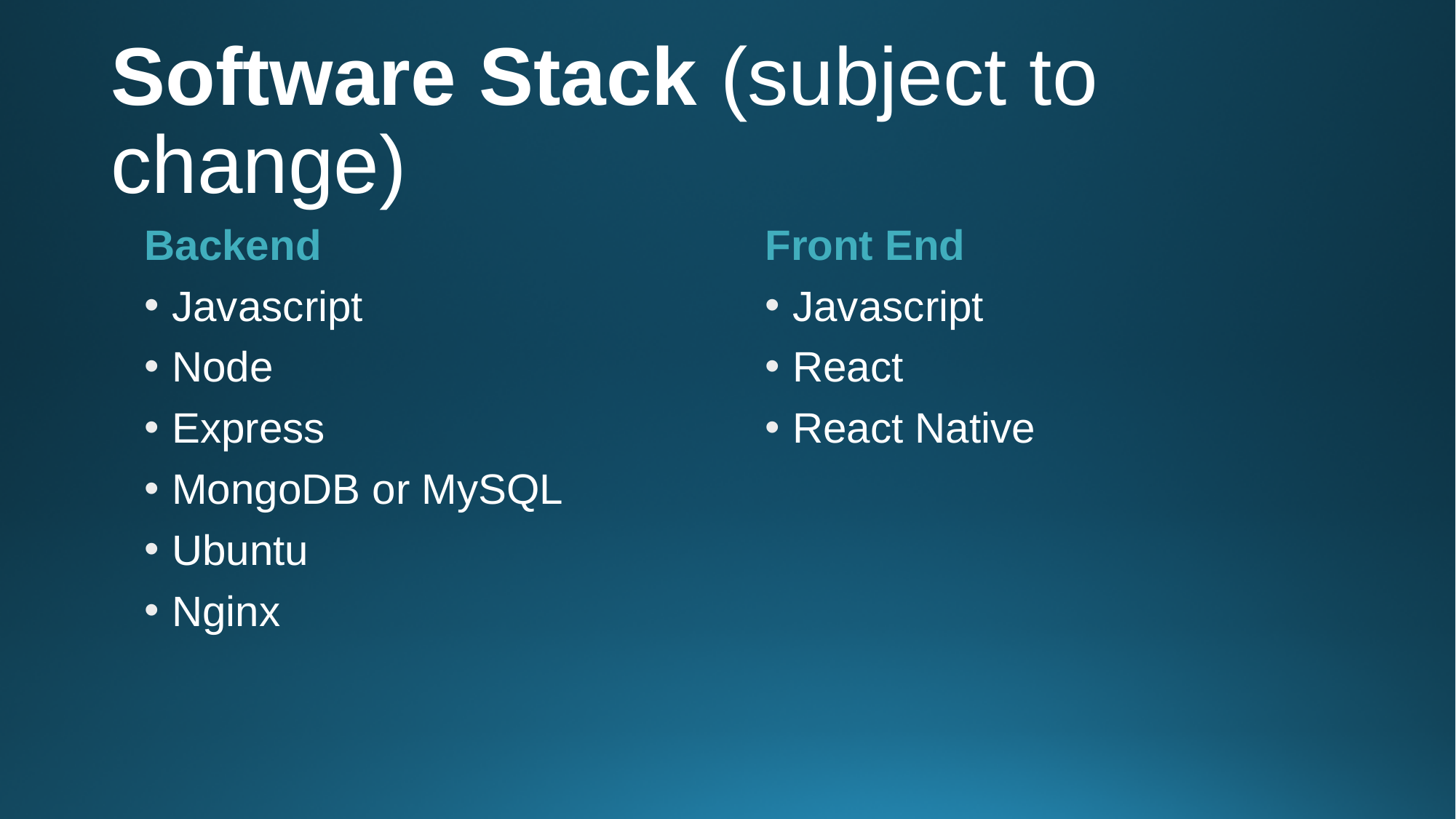

# Software Stack (subject to change)
Backend
Javascript
Node
Express
MongoDB or MySQL
Ubuntu
Nginx

Front End
Javascript
React
React Native